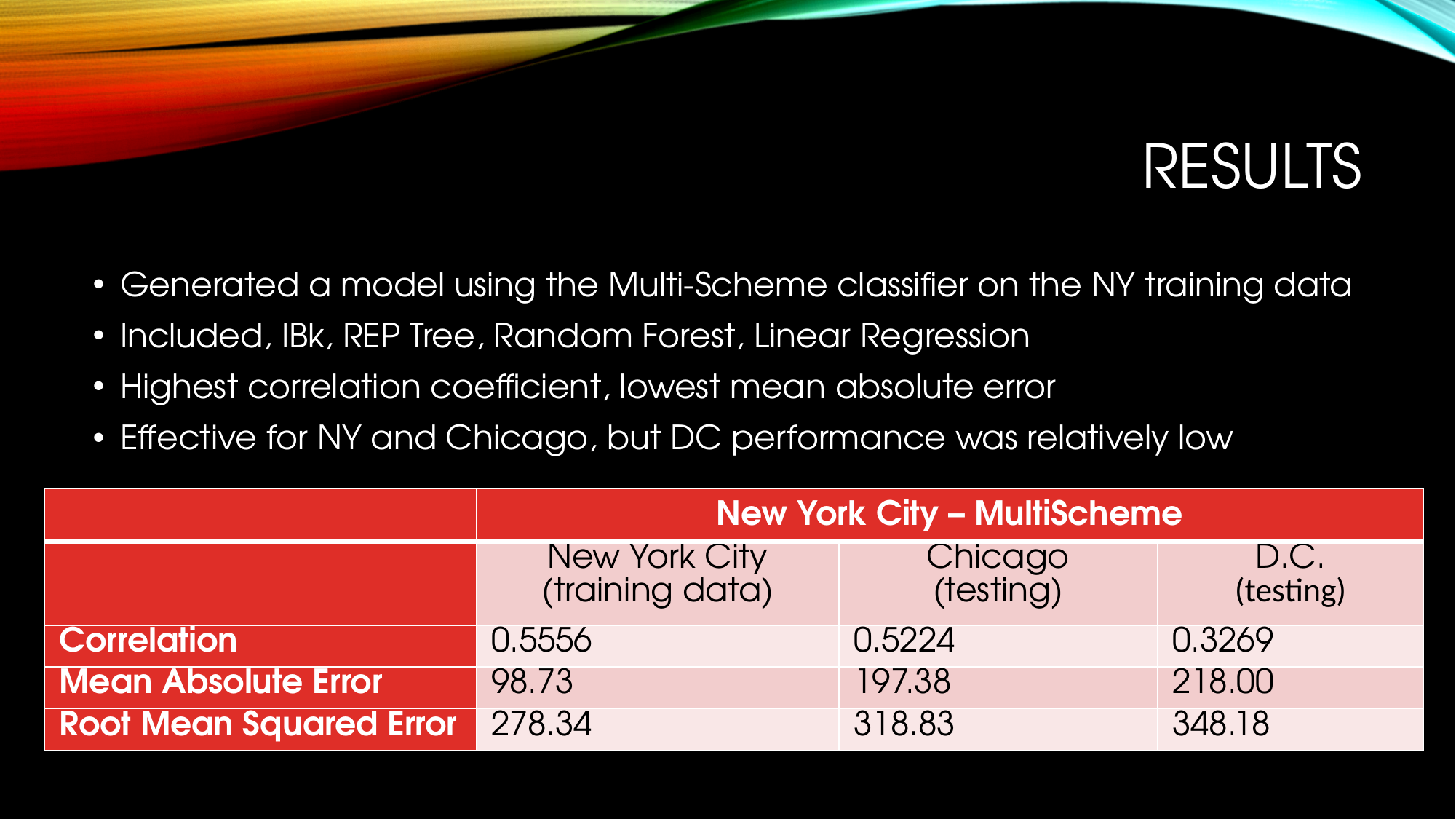

# results
Generated a model using the Multi-Scheme classifier on the NY training data
Included, IBk, REP Tree, Random Forest, Linear Regression
Highest correlation coefficient, lowest mean absolute error
Effective for NY and Chicago, but DC performance was relatively low

|  | New York City – MultiScheme |  |  |
| --- | --- | --- | --- |
|  | New York City (training data) | Chicago (testing) | D.C. (testing) |
| Correlation | 0.5556 | 0.5224 | 0.3269 |
| Mean Absolute Error | 98.73 | 197.38 | 218.00 |
| Root Mean Squared Error | 278.34 | 318.83 | 348.18 |